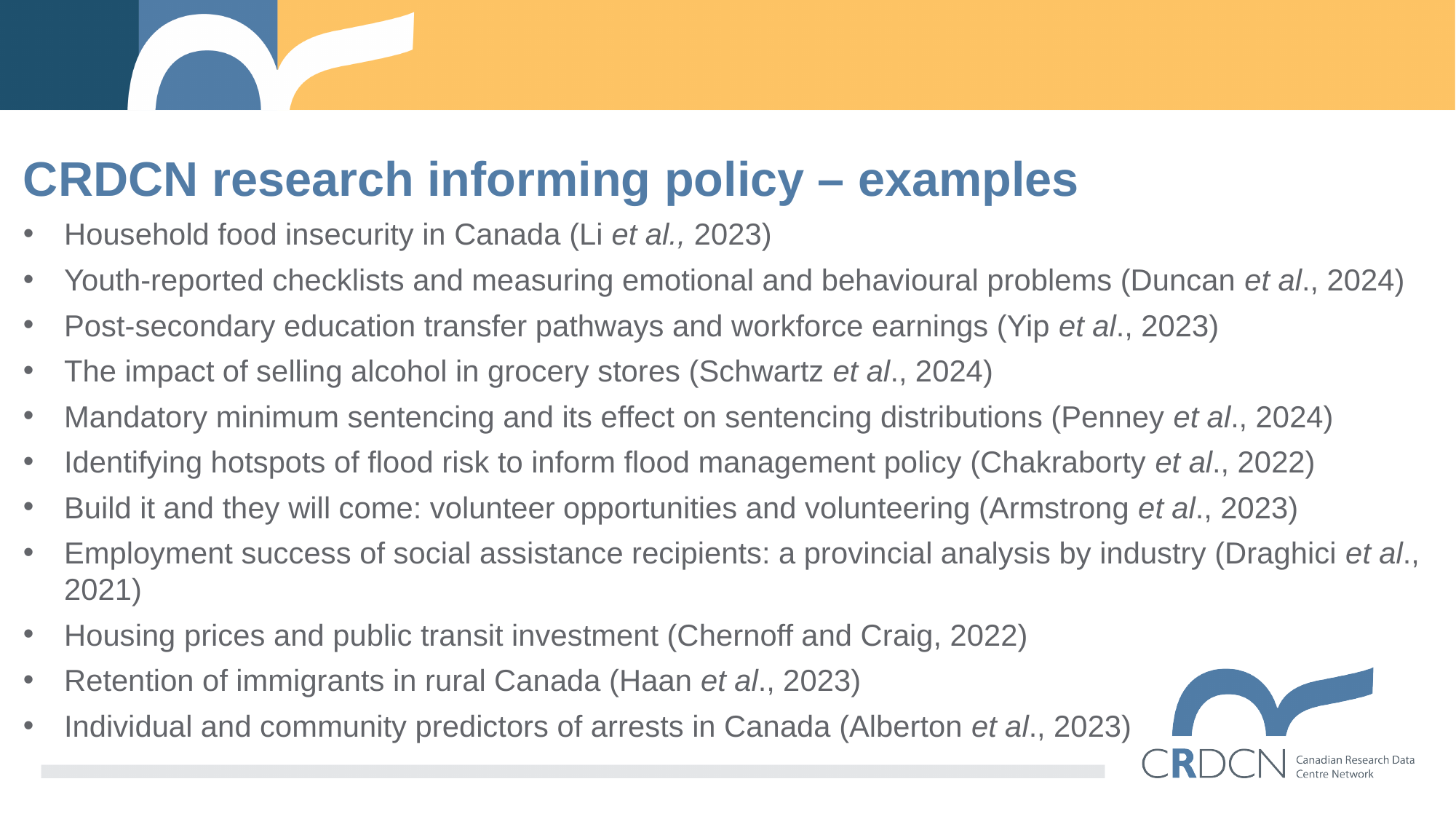

CRDCN research informing policy – examples
Household food insecurity in Canada (Li et al., 2023)
Youth-reported checklists and measuring emotional and behavioural problems (Duncan et al., 2024)
Post-secondary education transfer pathways and workforce earnings (Yip et al., 2023)
The impact of selling alcohol in grocery stores (Schwartz et al., 2024)
Mandatory minimum sentencing and its effect on sentencing distributions (Penney et al., 2024)
Identifying hotspots of flood risk to inform flood management policy (Chakraborty et al., 2022)
Build it and they will come: volunteer opportunities and volunteering (Armstrong et al., 2023)
Employment success of social assistance recipients: a provincial analysis by industry (Draghici et al., 2021)
Housing prices and public transit investment (Chernoff and Craig, 2022)
Retention of immigrants in rural Canada (Haan et al., 2023)
Individual and community predictors of arrests in Canada (Alberton et al., 2023)